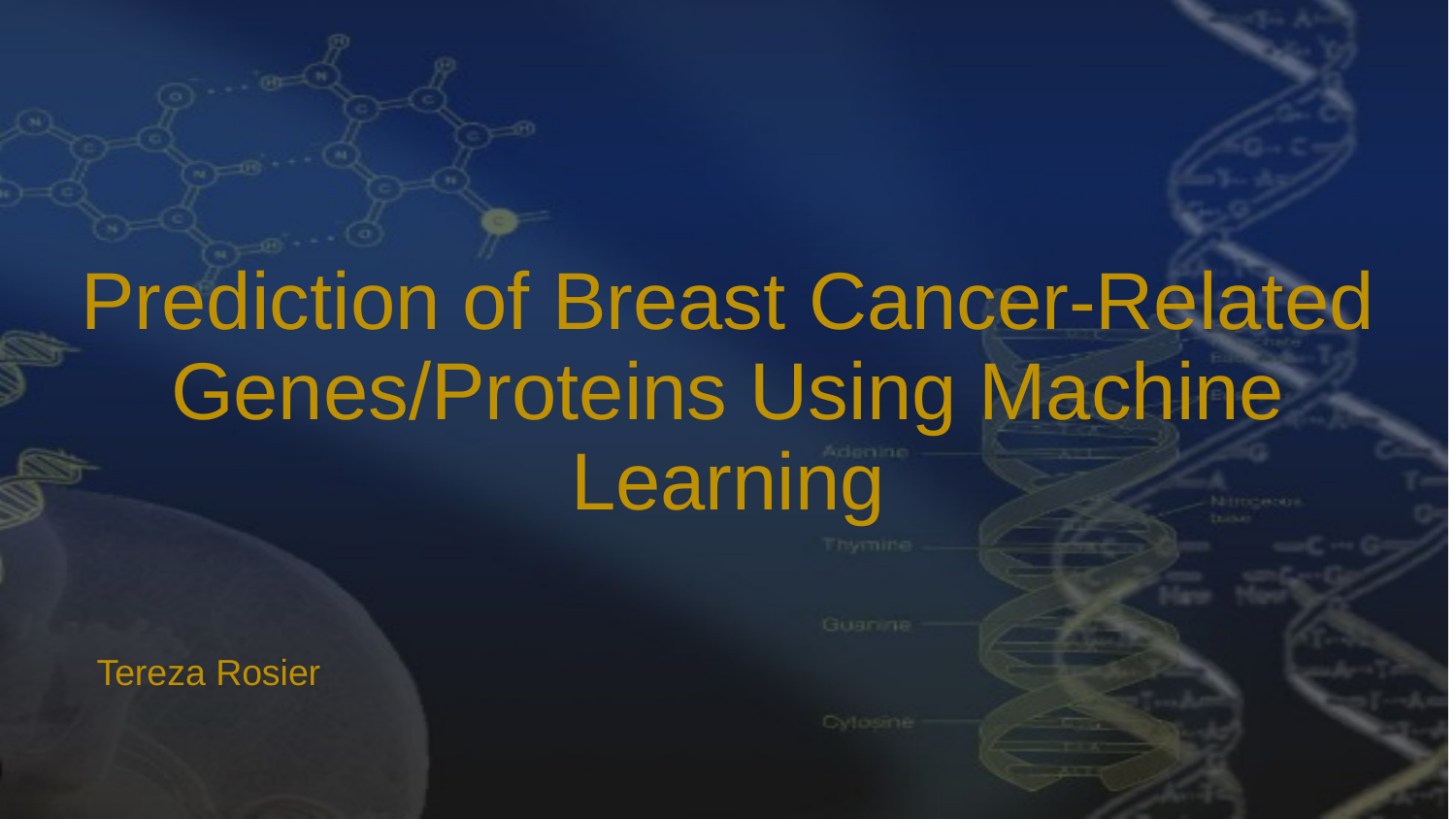

# Prediction of Breast Cancer-Related Genes/Proteins Using Machine Learning
Tereza Rosier